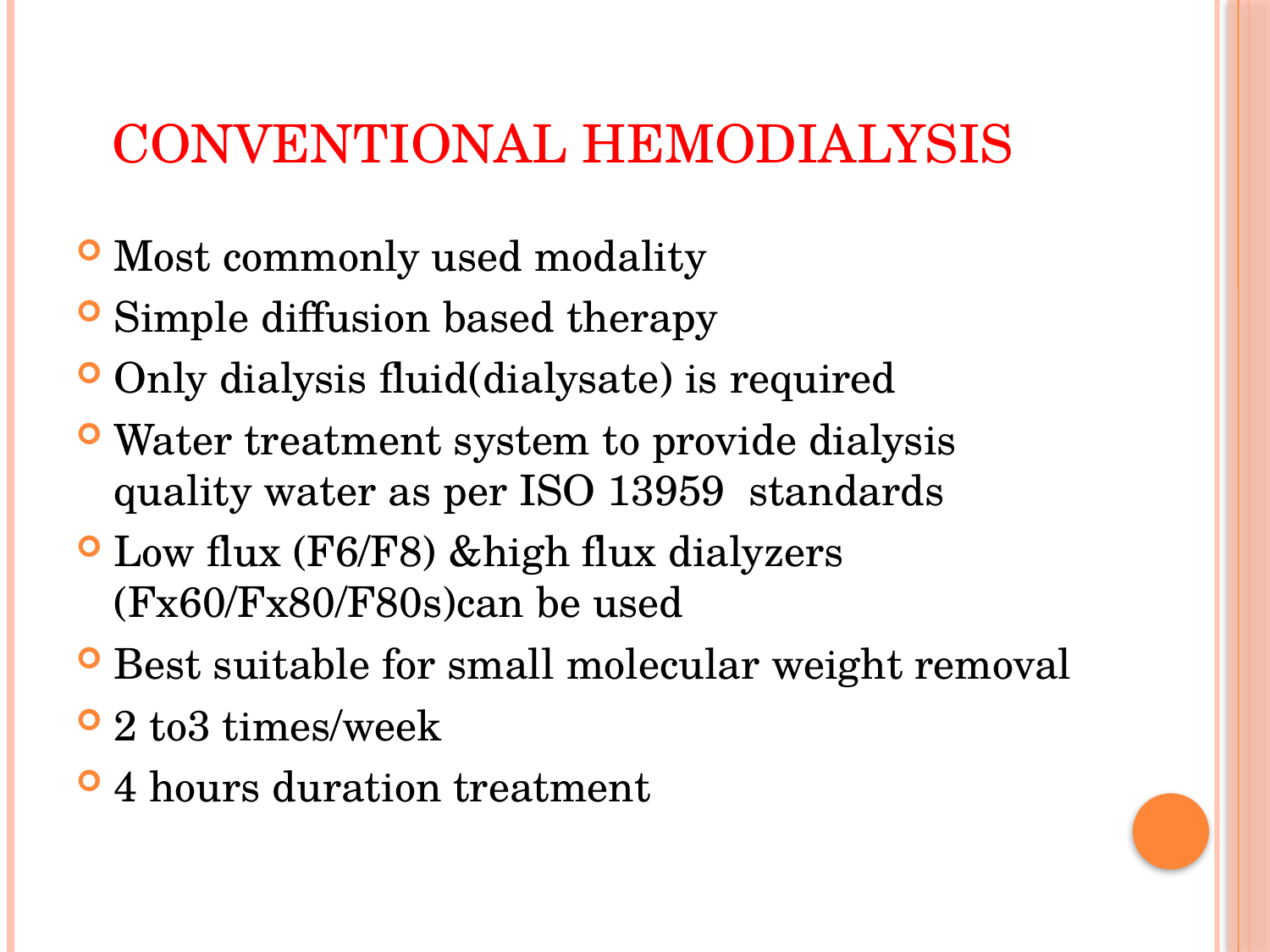

# Conventional hemodialysis
Most commonly used modality
Simple diffusion based therapy
Only dialysis fluid(dialysate) is required
Water treatment system to provide dialysis quality water as per ISO 13959  standards
Low flux (F6/F8) &high flux dialyzers (Fx60/Fx80/F80s)can be used
Best suitable for small molecular weight removal
2 to3 times/week
4 hours duration treatment